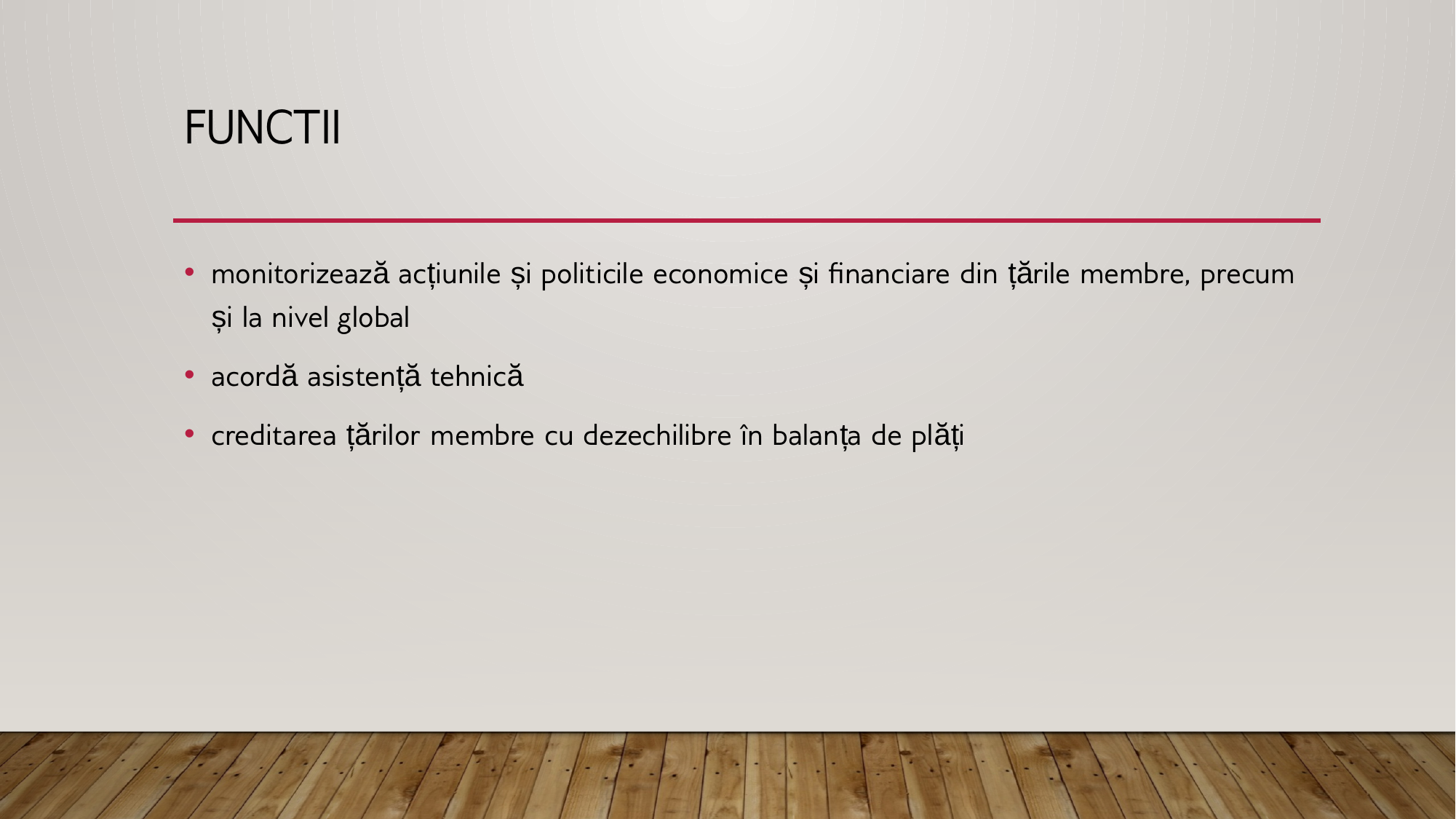

# Functii
monitorizează acțiunile și politicile economice și financiare din țările membre, precum și la nivel global
acordă asistență tehnică
creditarea țărilor membre cu dezechilibre în balanța de plăți